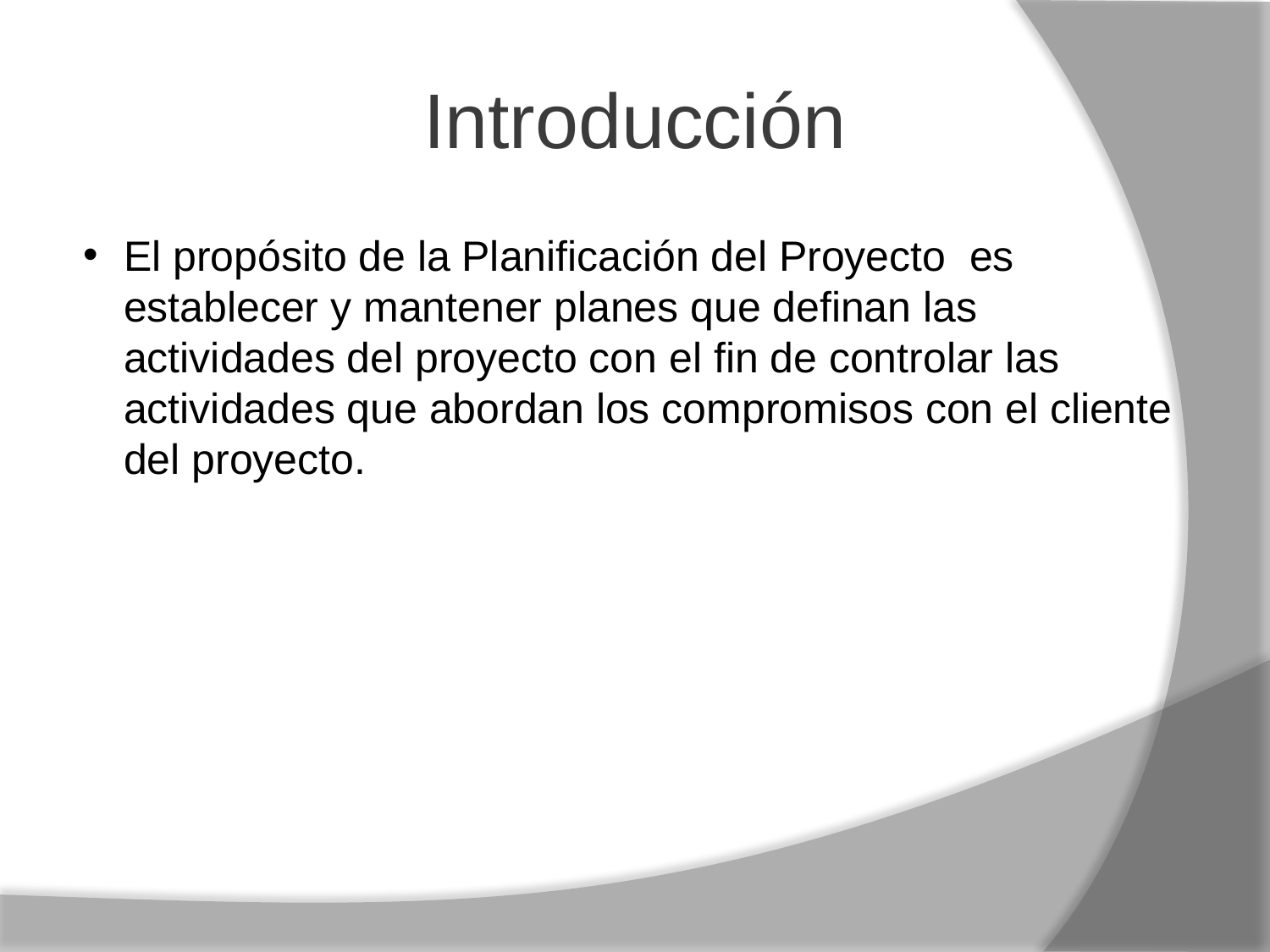

# Introducción
El propósito de la Planificación del Proyecto  es establecer y mantener planes que definan las actividades del proyecto con el fin de controlar las actividades que abordan los compromisos con el cliente del proyecto.